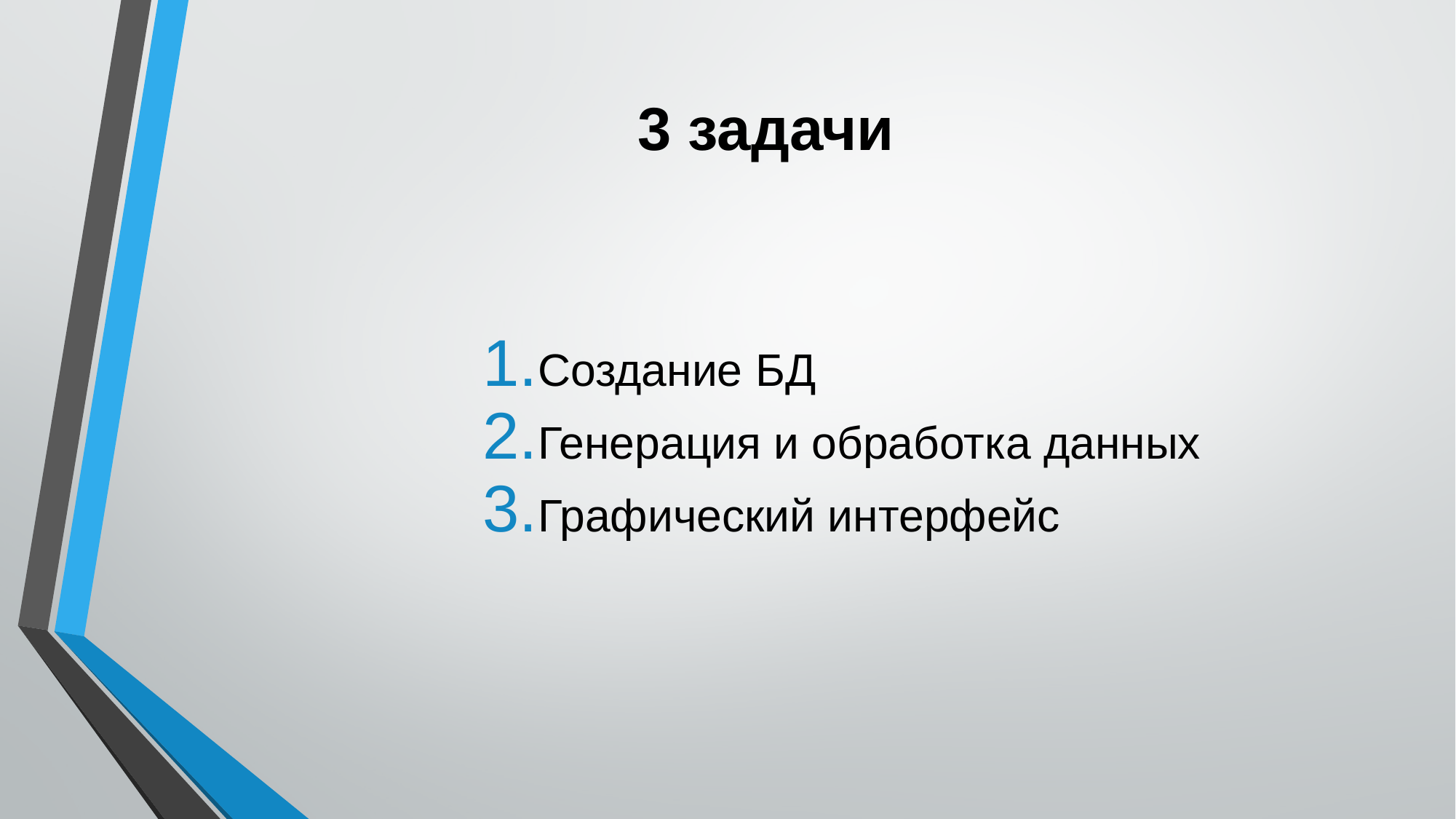

# 3 задачи
Создание БД
Генерация и обработка данных
Графический интерфейс